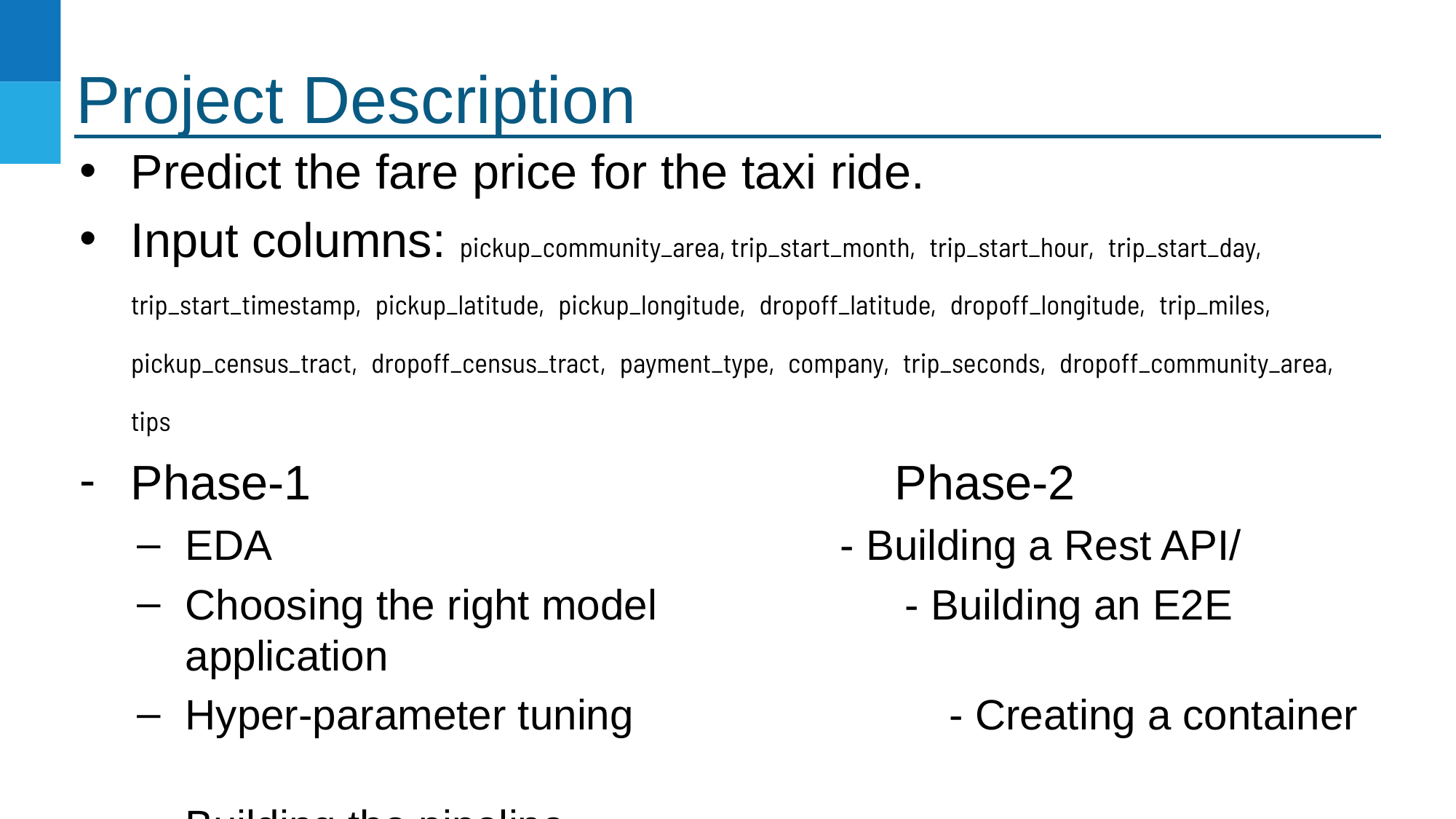

# Project Description
Predict the fare price for the taxi ride.
Input columns: pickup_community_area, trip_start_month, trip_start_hour, trip_start_day, trip_start_timestamp, pickup_latitude, pickup_longitude, dropoff_latitude, dropoff_longitude, trip_miles, pickup_census_tract, dropoff_census_tract, payment_type, company, trip_seconds, dropoff_community_area, tips
Phase-1						Phase-2
EDA						- Building a Rest API/
Choosing the right model                     - Building an E2E application
Hyper-parameter tuning			- Creating a container
Building the pipeline